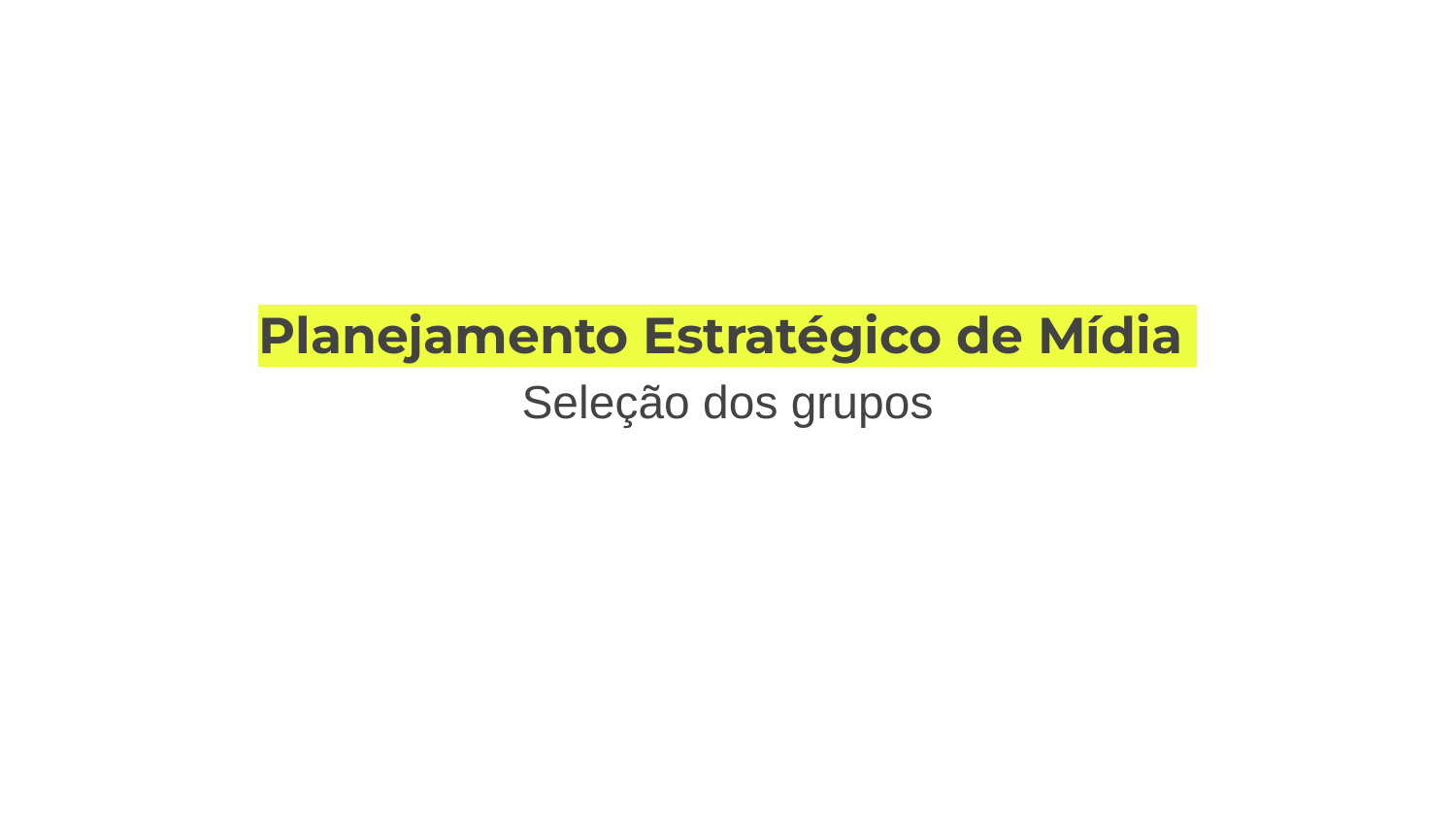

Planejamento Estratégico de Mídia
Seleção dos grupos